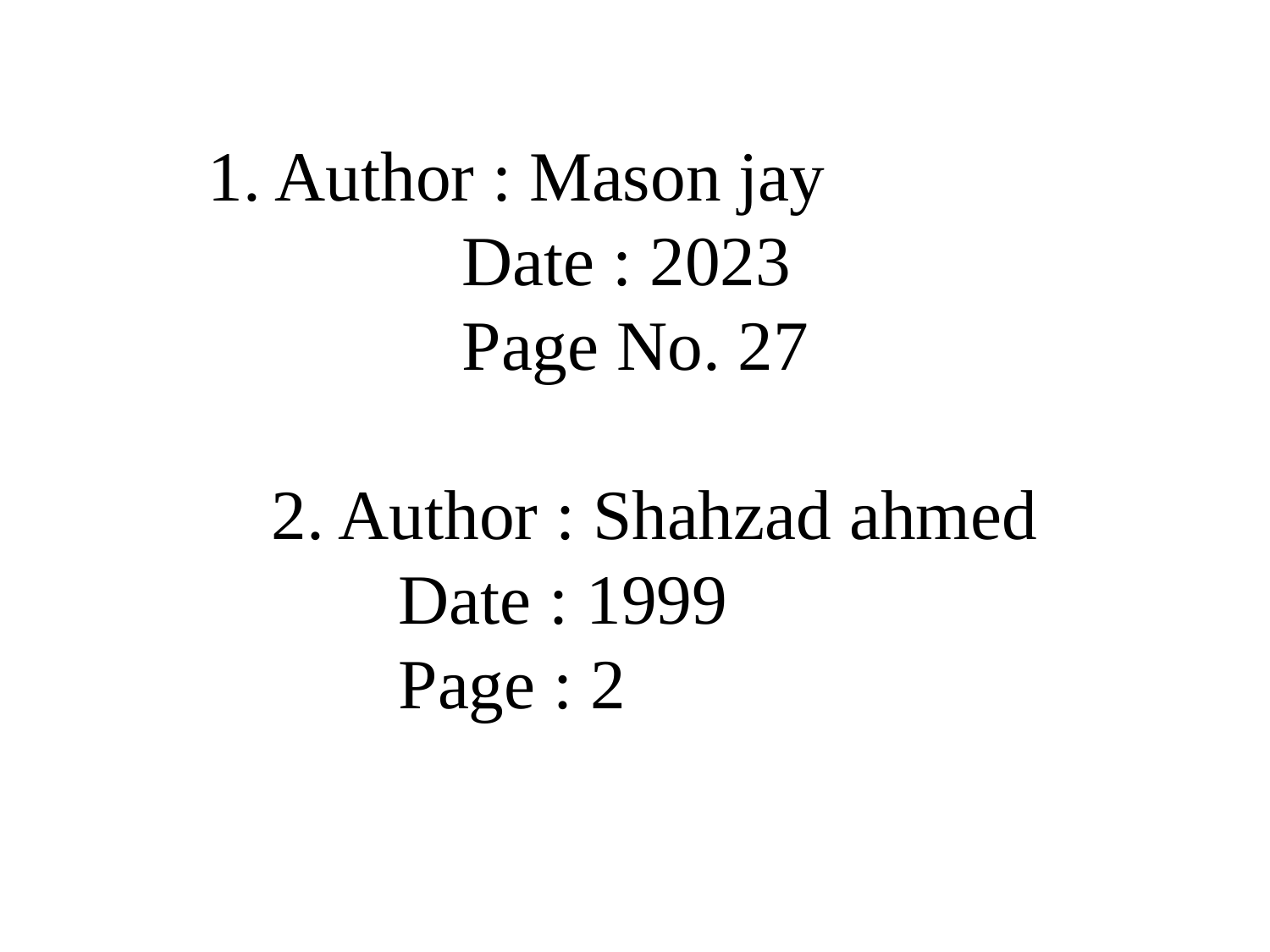

1. Author : Mason jay
		Date : 2023
		Page No. 27

	2. Author : Shahzad ahmed
		Date : 1999
		Page : 2